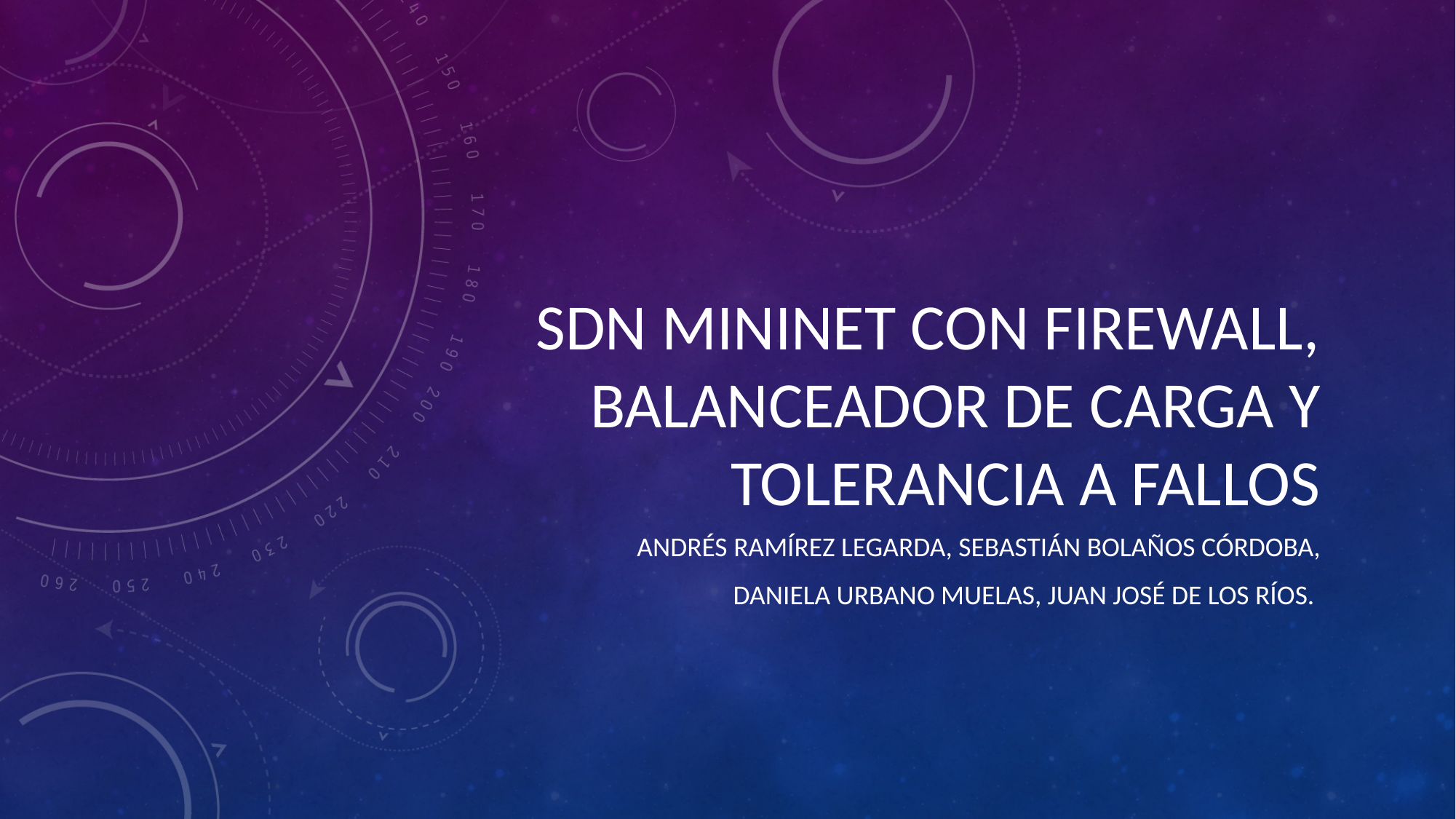

# SDN mininet con firewall, balanceador de carga y tolerancia a fallos
Andrés Ramírez legarda, Sebastián bolaños Córdoba,
 Daniela urbano muelas, juan José de los ríos.